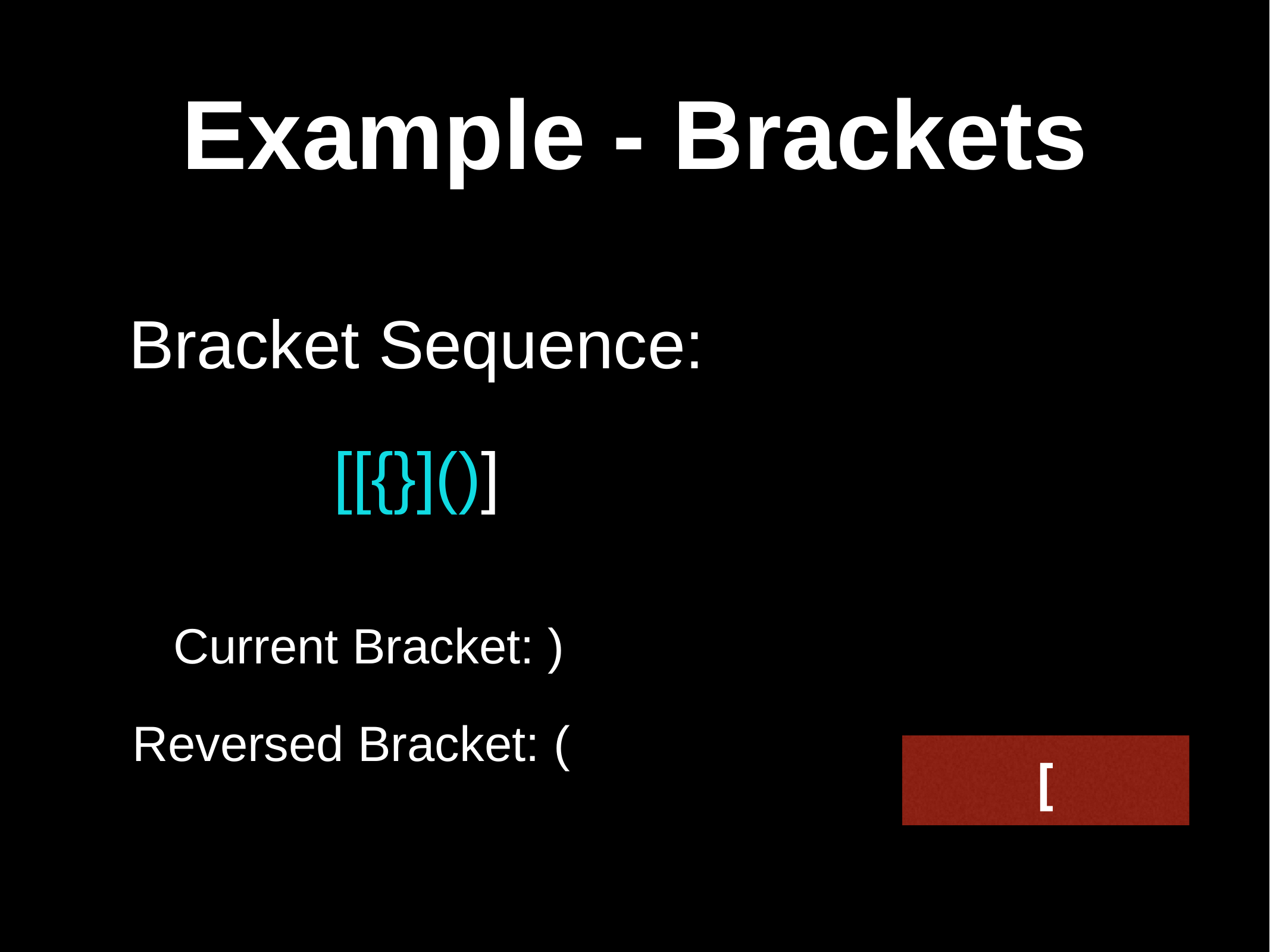

# Example - Brackets
Bracket Sequence:
[[{}]()]
Current Bracket: )
Reversed Bracket: (
[